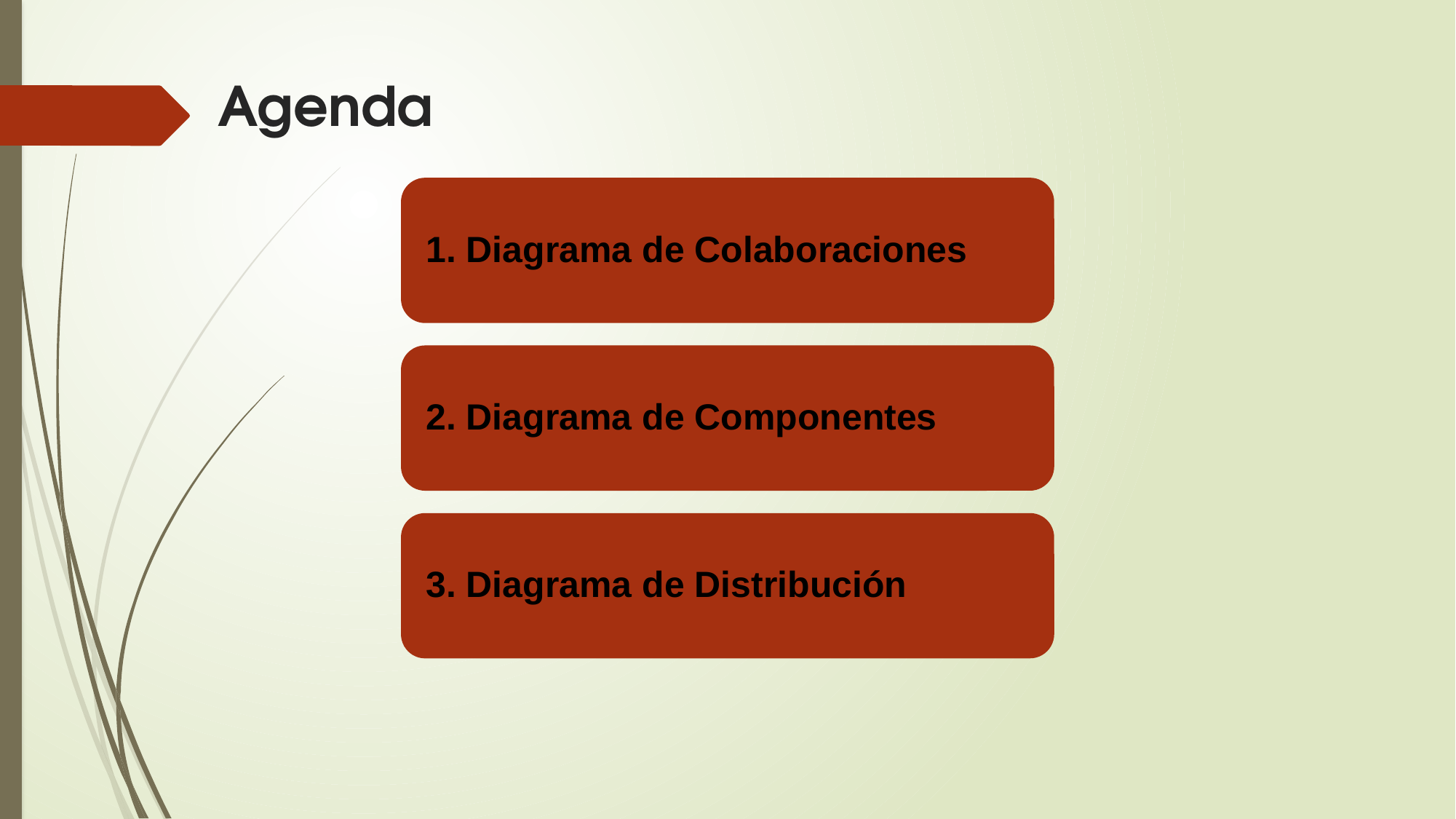

# Agenda
1. Diagrama de Colaboraciones
2. Diagrama de Componentes
3. Diagrama de Distribución